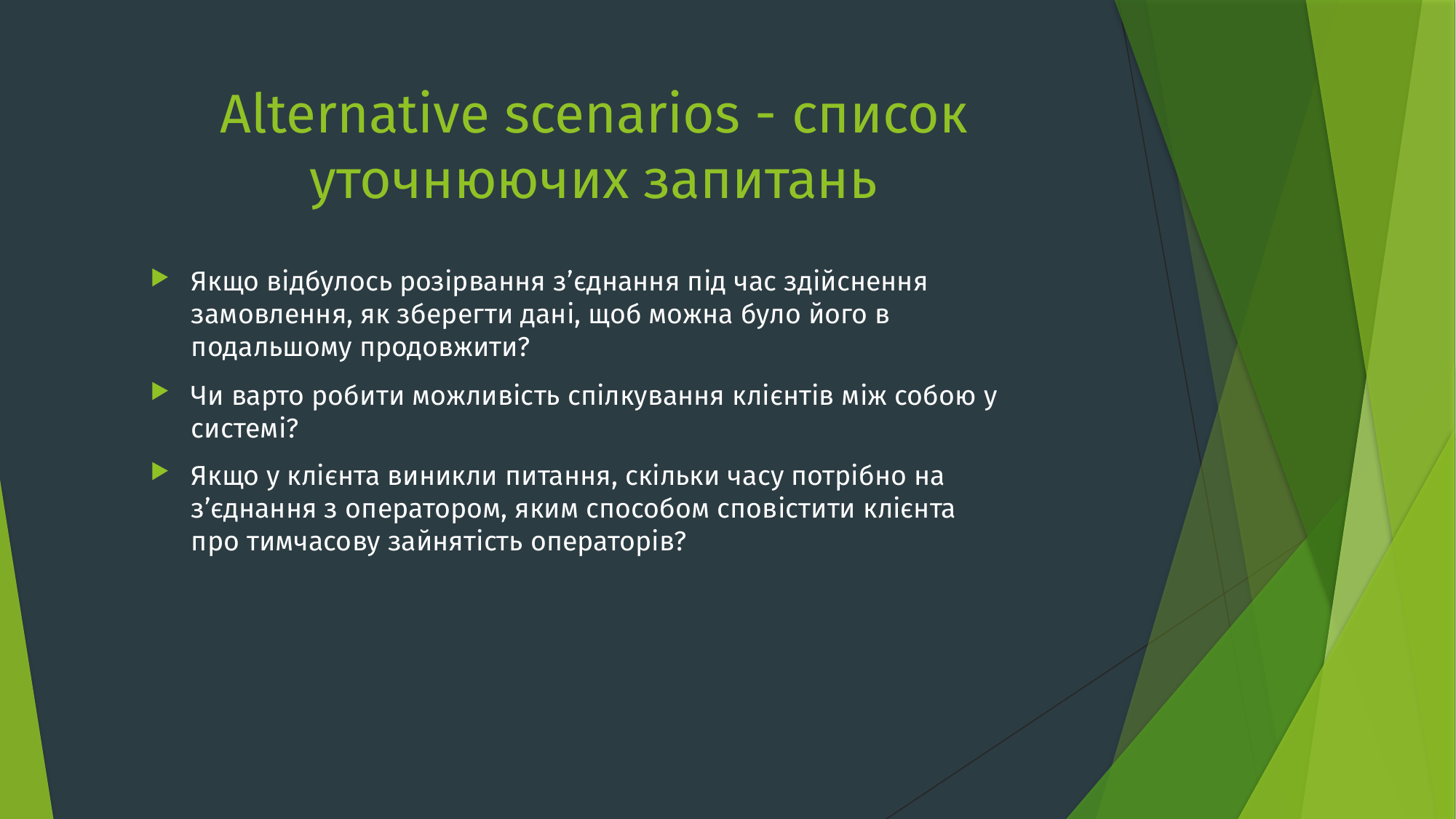

# Alternative scenarios - список уточнюючих запитань
Якщо відбулось розірвання з’єднання під час здійснення замовлення, як зберегти дані, щоб можна було його в подальшому продовжити?
Чи варто робити можливість спілкування клієнтів між собою у системі?
Якщо у клієнта виникли питання, скільки часу потрібно на з’єднання з оператором, яким способом сповістити клієнта про тимчасову зайнятість операторів?